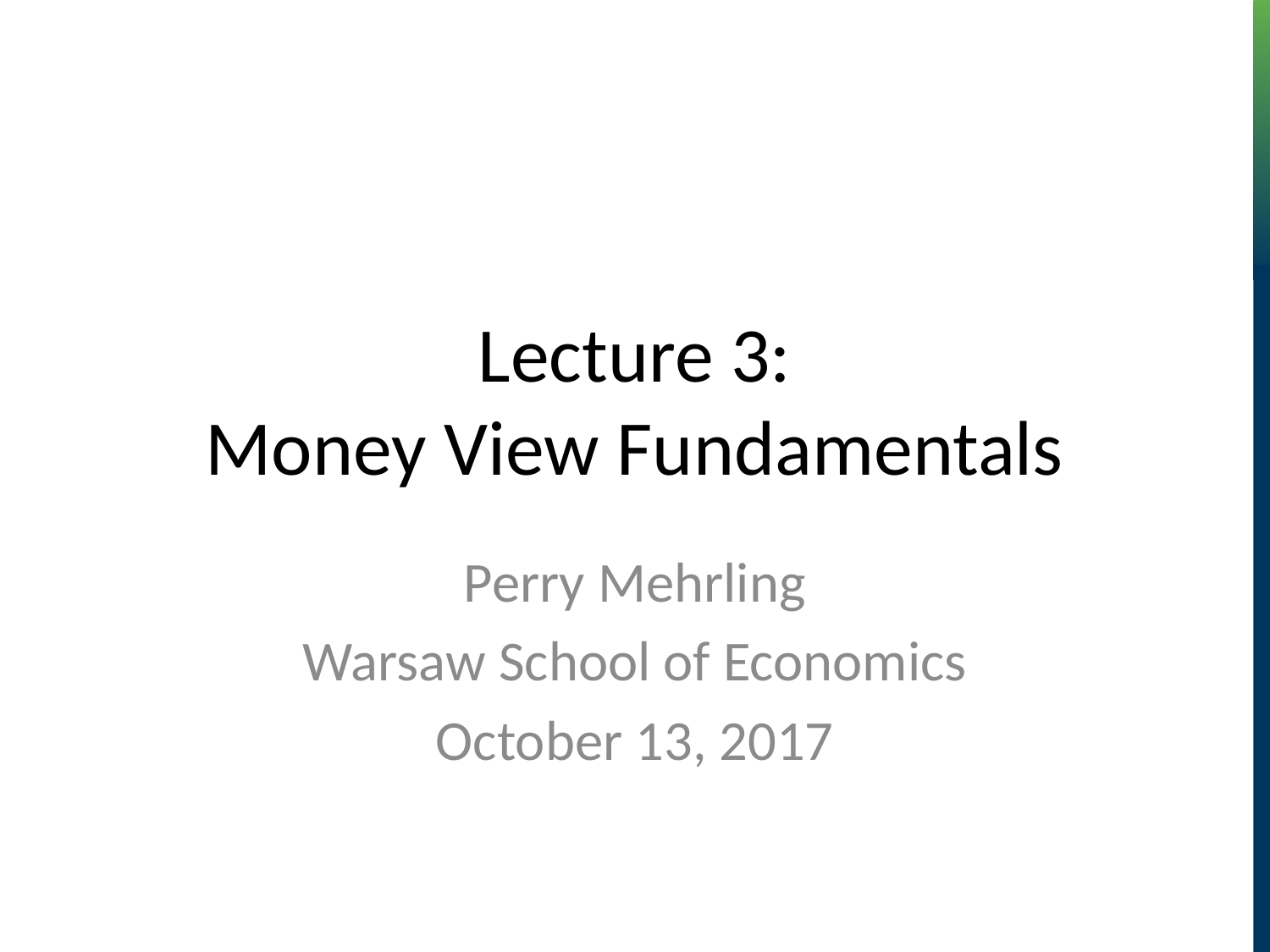

# Lecture 3: Money View Fundamentals
Perry Mehrling
Warsaw School of Economics
October 13, 2017